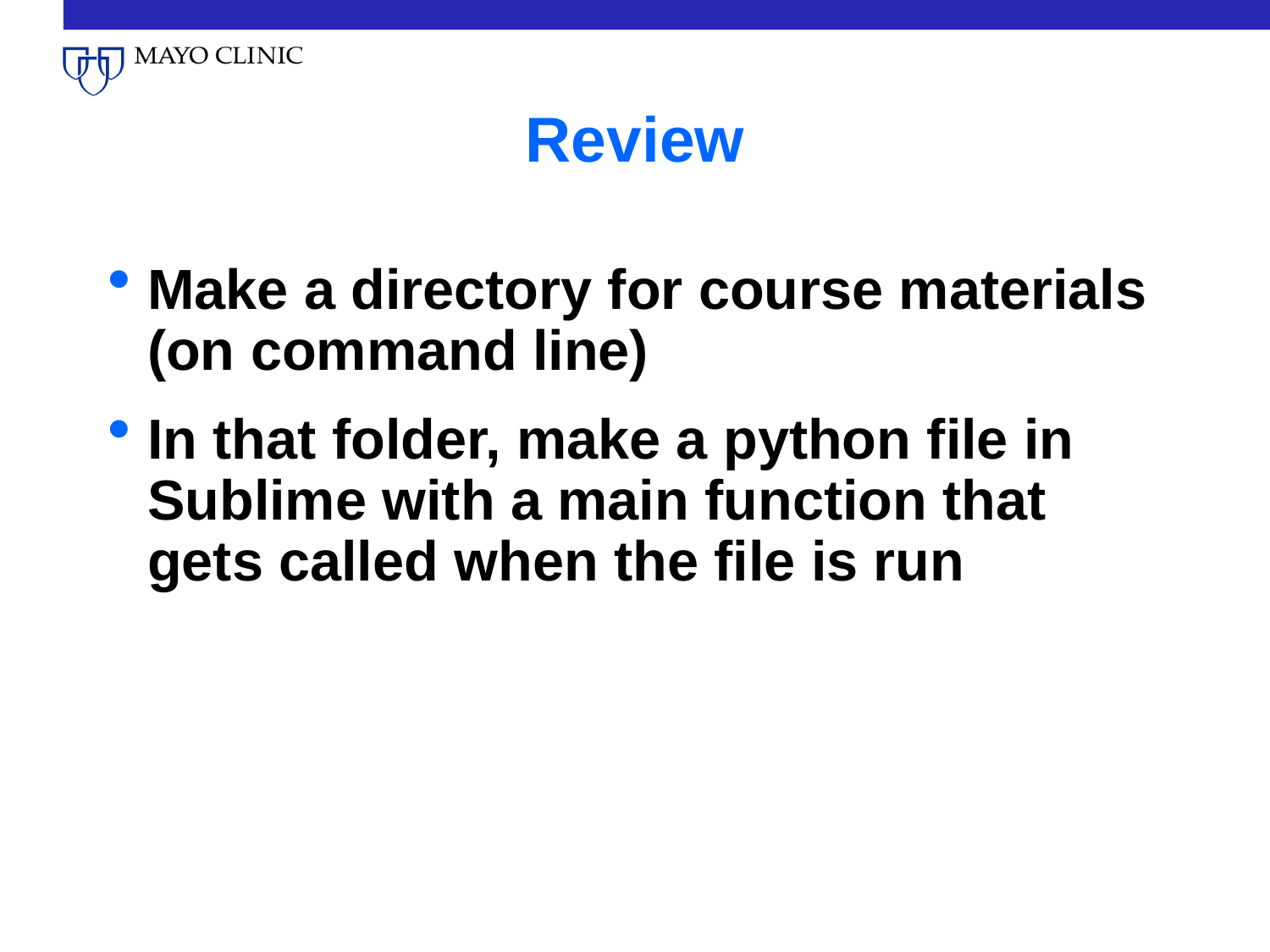

# Review
Make a directory for course materials (on command line)
In that folder, make a python file in Sublime with a main function that gets called when the file is run